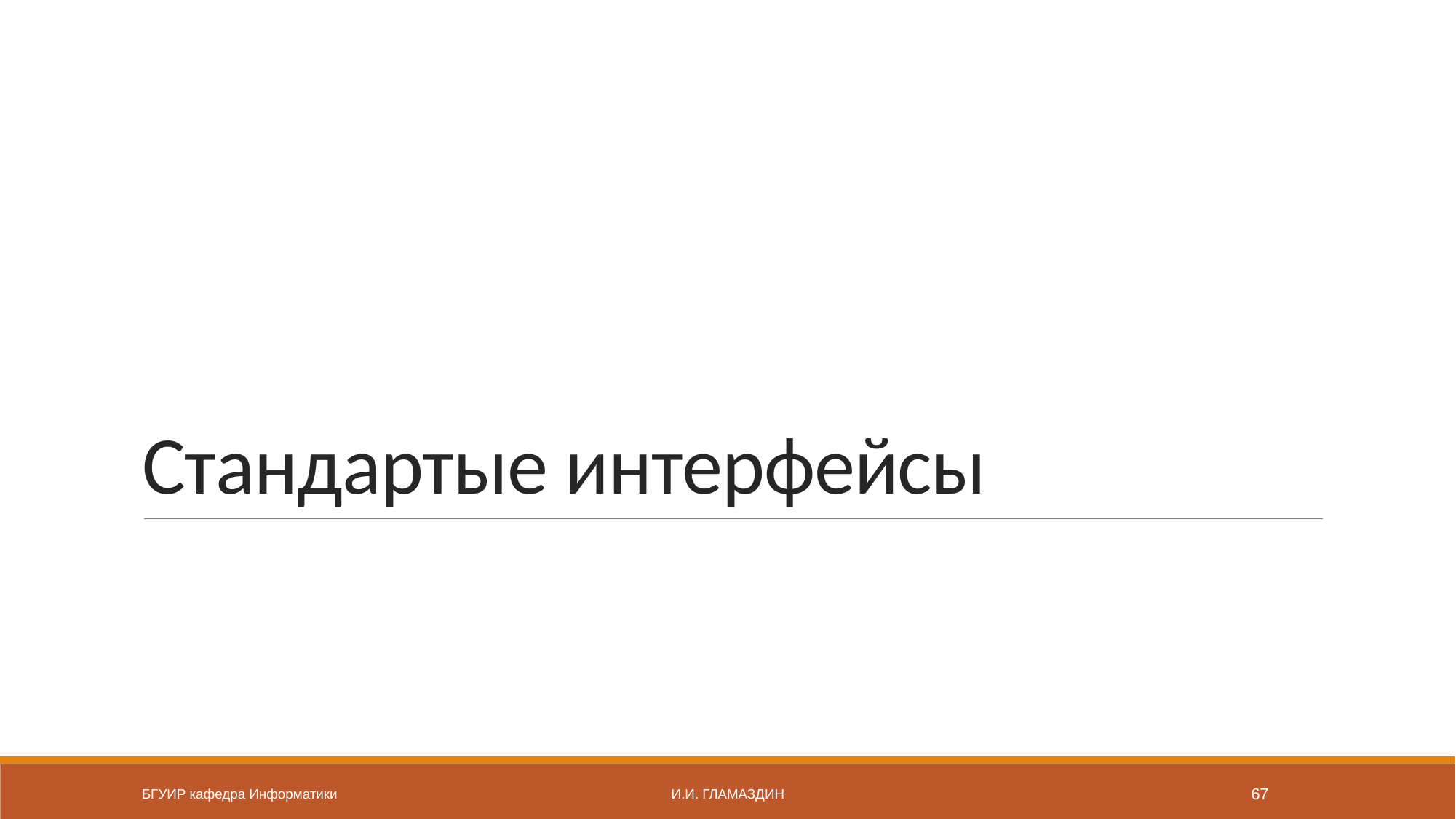

# Стандартые интерфейсы

БГУИР кафедра Информатики
И.И. Гламаздин
67